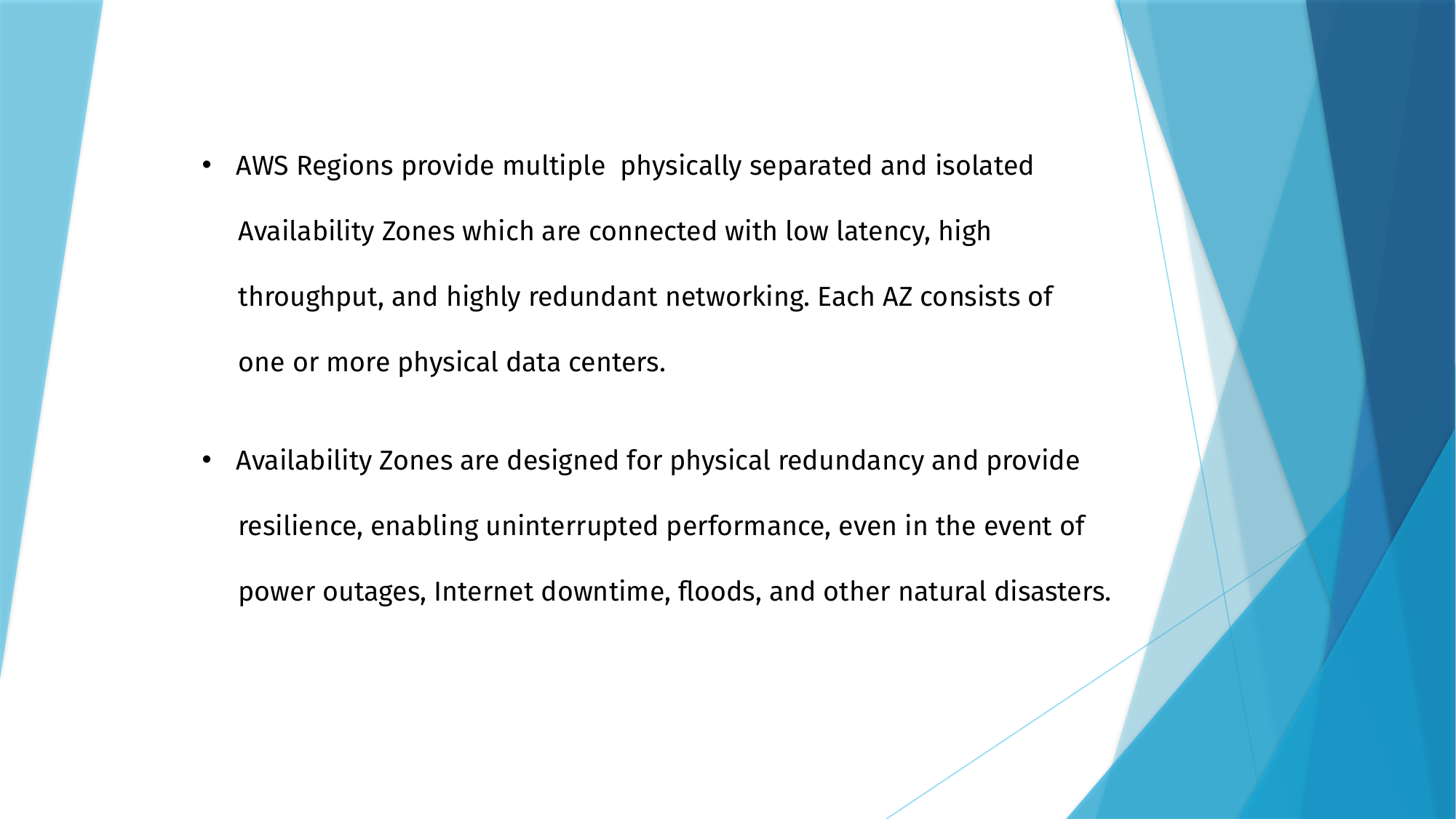

AWS Regions provide multiple  physically separated and isolated

     Availability Zones which are connected with low latency, high

     throughput, and highly redundant networking. Each AZ consists of

     one or more physical data centers.

Availability Zones are designed for physical redundancy and provide

     resilience, enabling uninterrupted performance, even in the event of

     power outages, Internet downtime, floods, and other natural disasters.